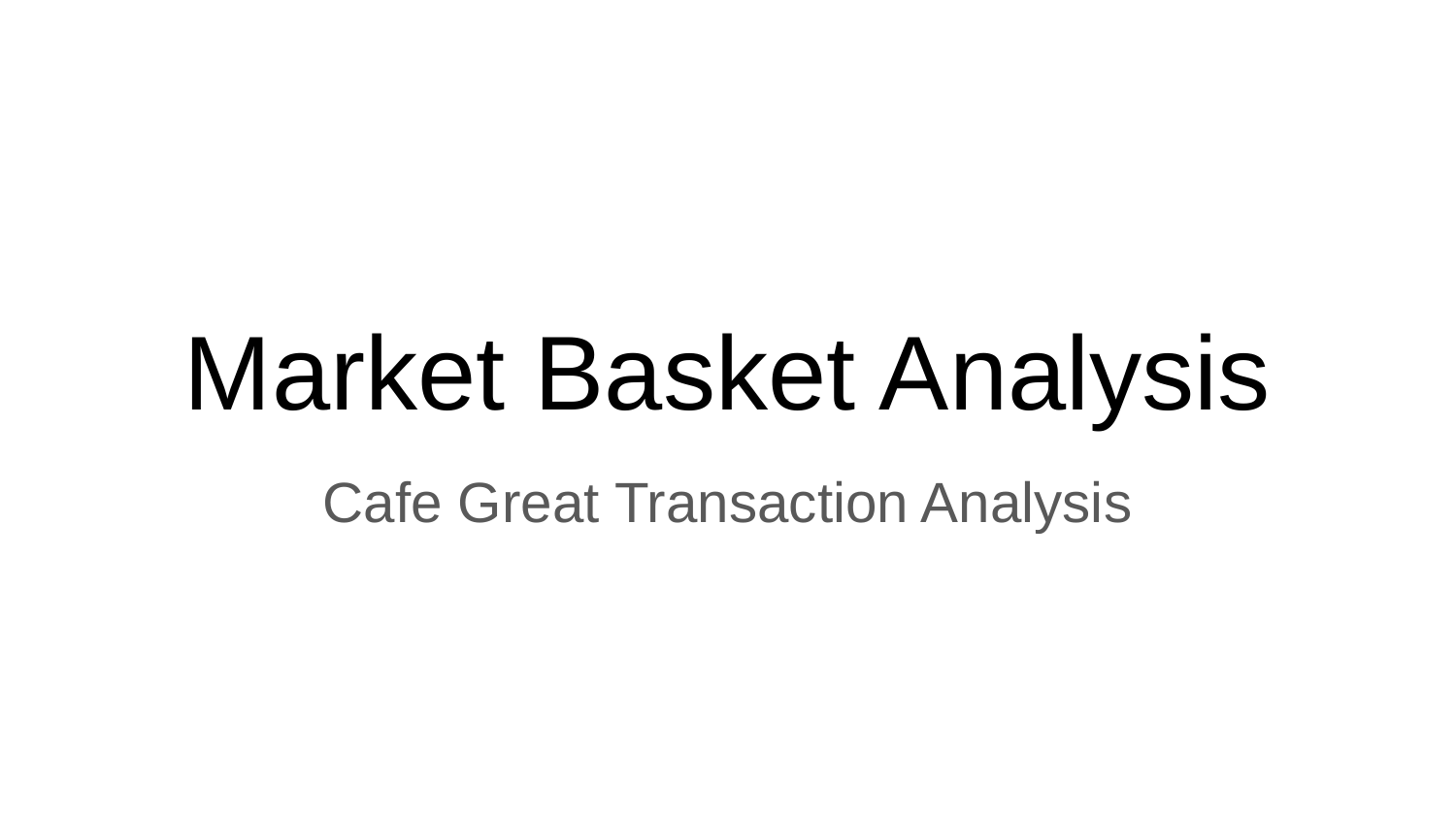

# Market Basket Analysis
Cafe Great Transaction Analysis